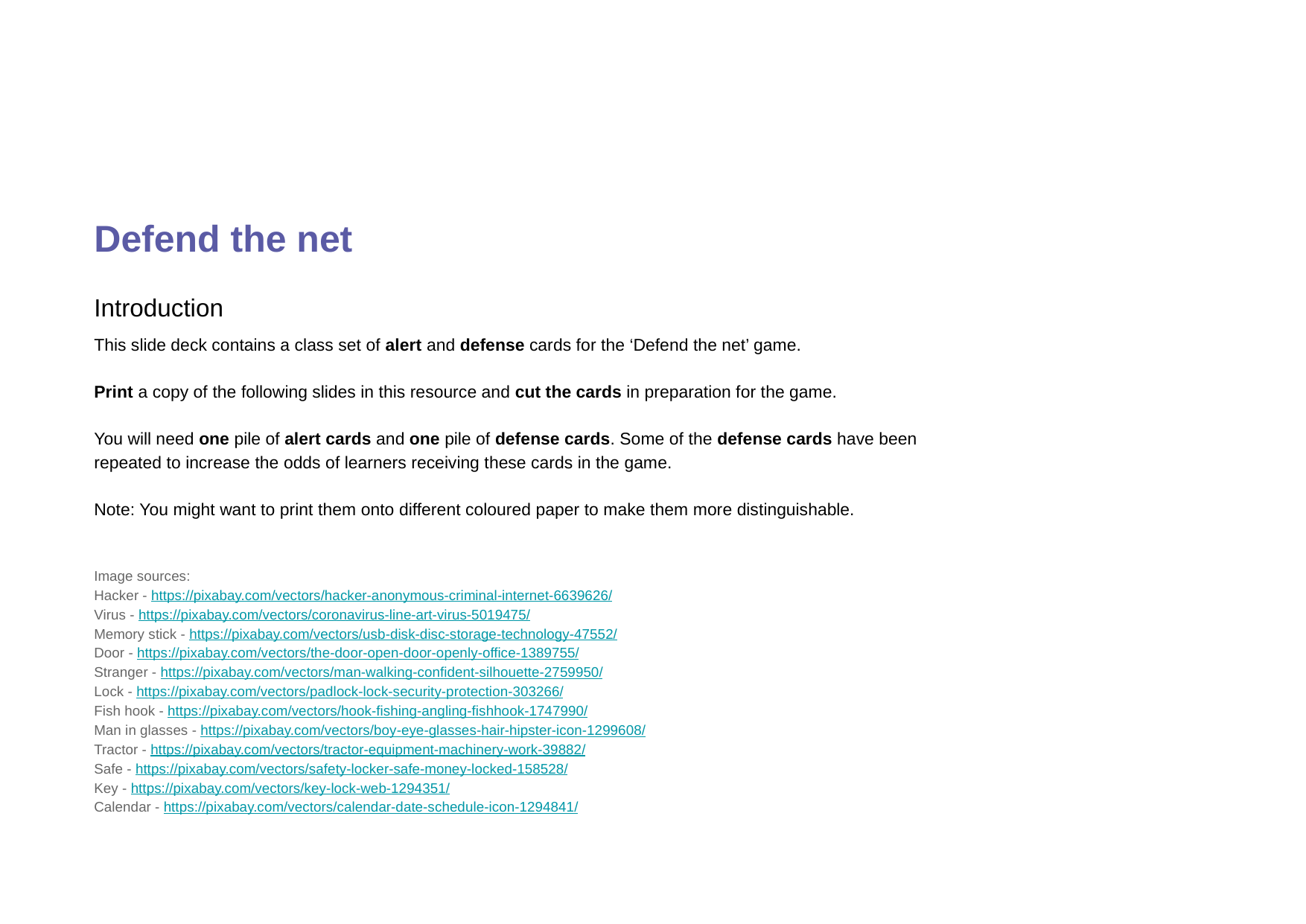

Defend the net
Introduction
This slide deck contains a class set of alert and defense cards for the ‘Defend the net’ game.

Print a copy of the following slides in this resource and cut the cards in preparation for the game.

You will need one pile of alert cards and one pile of defense cards. Some of the defense cards have been repeated to increase the odds of learners receiving these cards in the game.

Note: You might want to print them onto different coloured paper to make them more distinguishable.
Image sources:
Hacker - https://pixabay.com/vectors/hacker-anonymous-criminal-internet-6639626/
Virus - https://pixabay.com/vectors/coronavirus-line-art-virus-5019475/
Memory stick - https://pixabay.com/vectors/usb-disk-disc-storage-technology-47552/
Door - https://pixabay.com/vectors/the-door-open-door-openly-office-1389755/
Stranger - https://pixabay.com/vectors/man-walking-confident-silhouette-2759950/
Lock - https://pixabay.com/vectors/padlock-lock-security-protection-303266/
Fish hook - https://pixabay.com/vectors/hook-fishing-angling-fishhook-1747990/
Man in glasses - https://pixabay.com/vectors/boy-eye-glasses-hair-hipster-icon-1299608/
Tractor - https://pixabay.com/vectors/tractor-equipment-machinery-work-39882/
Safe - https://pixabay.com/vectors/safety-locker-safe-money-locked-158528/
Key - https://pixabay.com/vectors/key-lock-web-1294351/
Calendar - https://pixabay.com/vectors/calendar-date-schedule-icon-1294841/